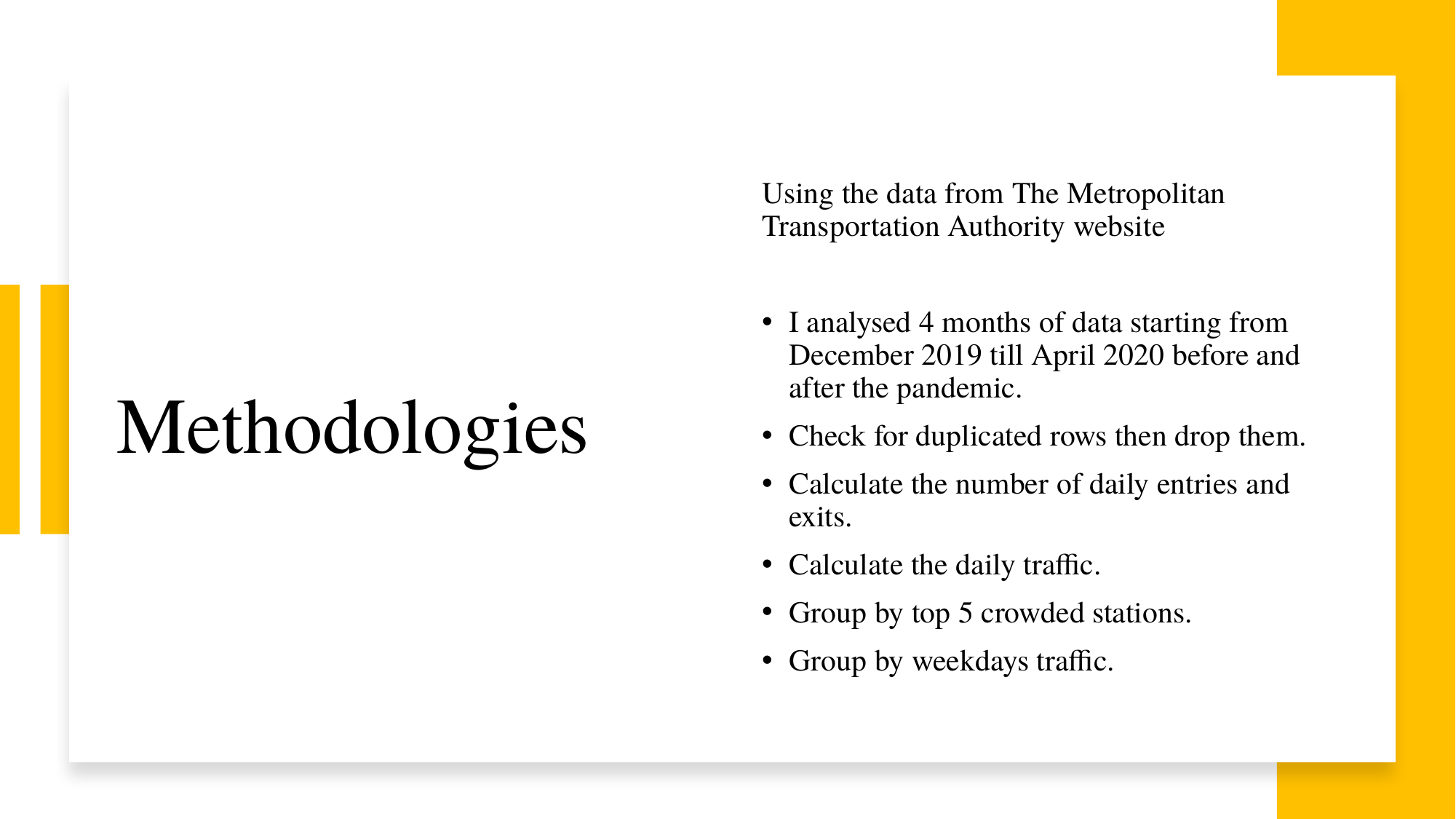

# Methodologies
Using the data from The Metropolitan Transportation Authority website

I analysed 4 months of data starting from December 2019 till April 2020 before and after the pandemic.
Check for duplicated rows then drop them.
Calculate the number of daily entries and exits.
Calculate the daily traffic.
Group by top 5 crowded stations.
Group by weekdays traffic.